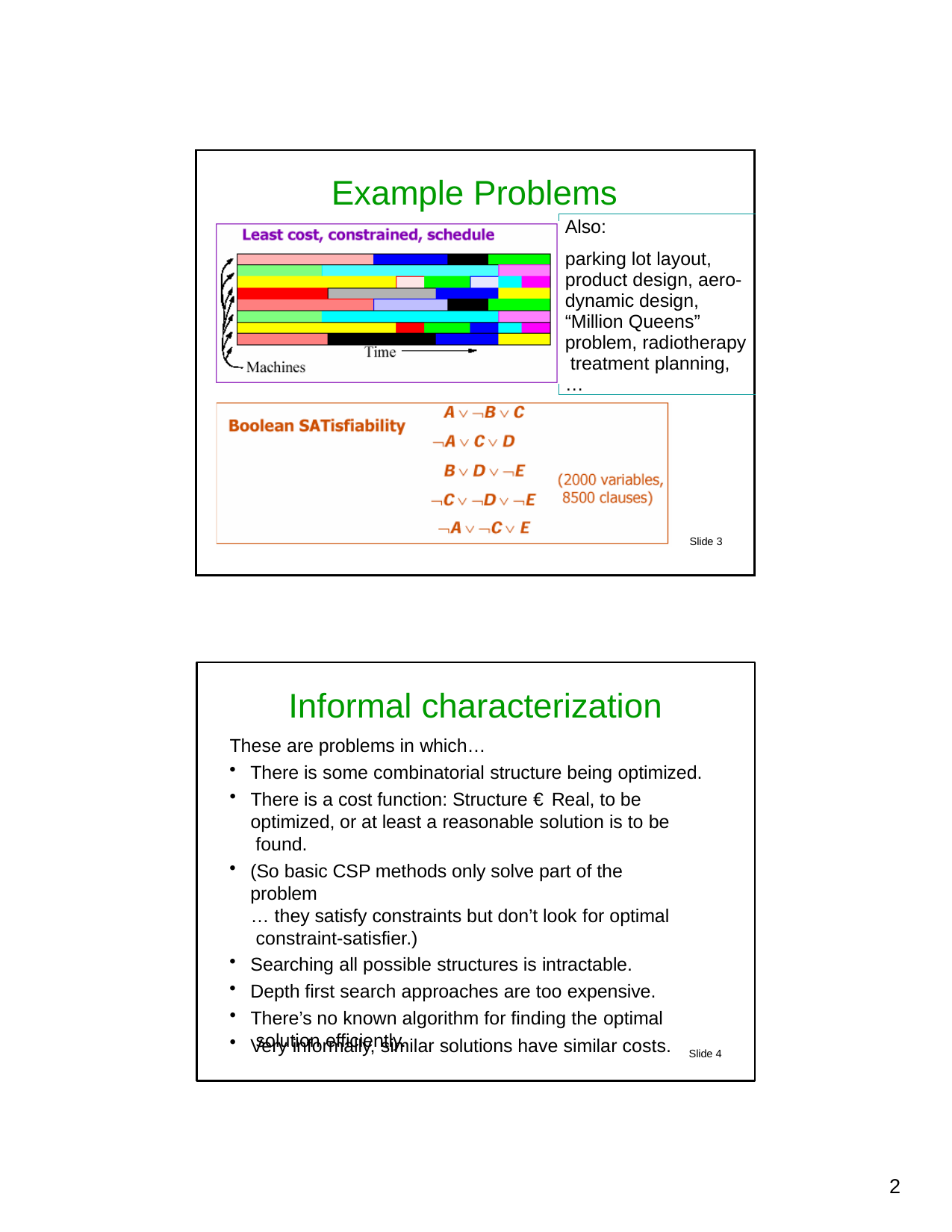

| Example Problems |  |
| --- | --- |
|  | Also: parking lot layout, product design, aero- dynamic design, “Million Queens” problem, radiotherapy treatment planning, … |
| Slide 3 |  |

Informal characterization
These are problems in which…
There is some combinatorial structure being optimized.
There is a cost function: Structure € Real, to be  optimized, or at least a reasonable solution is to be  found.
(So basic CSP methods only solve part of the problem
… they satisfy constraints but don’t look for optimal  constraint-satisfier.)
Searching all possible structures is intractable.
Depth first search approaches are too expensive.
There’s no known algorithm for finding the optimal  solution efficiently.
Very informally, similar solutions have similar costs.
Slide 4
2